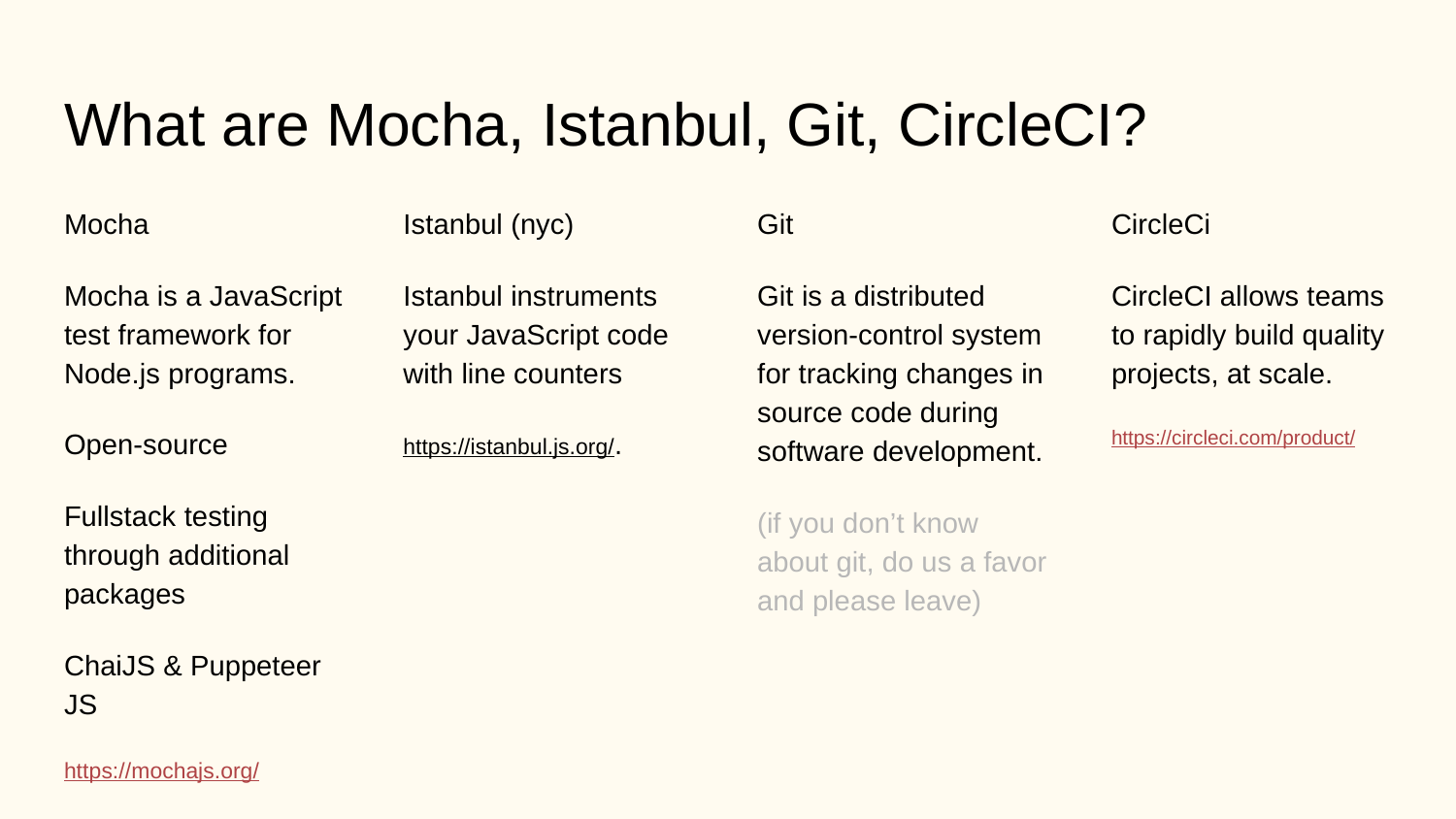

# What are Mocha, Istanbul, Git, CircleCI?
Mocha
Mocha is a JavaScript test framework for Node.js programs.
Open-source
Fullstack testing through additional packages
ChaiJS & Puppeteer JS
https://mochajs.org/
Istanbul (nyc)
Istanbul instruments your JavaScript code with line counters
https://istanbul.js.org/.
Git
Git is a distributed version-control system for tracking changes in source code during software development.
(if you don’t know about git, do us a favor and please leave)
CircleCi
CircleCI allows teams to rapidly build quality projects, at scale.
https://circleci.com/product/